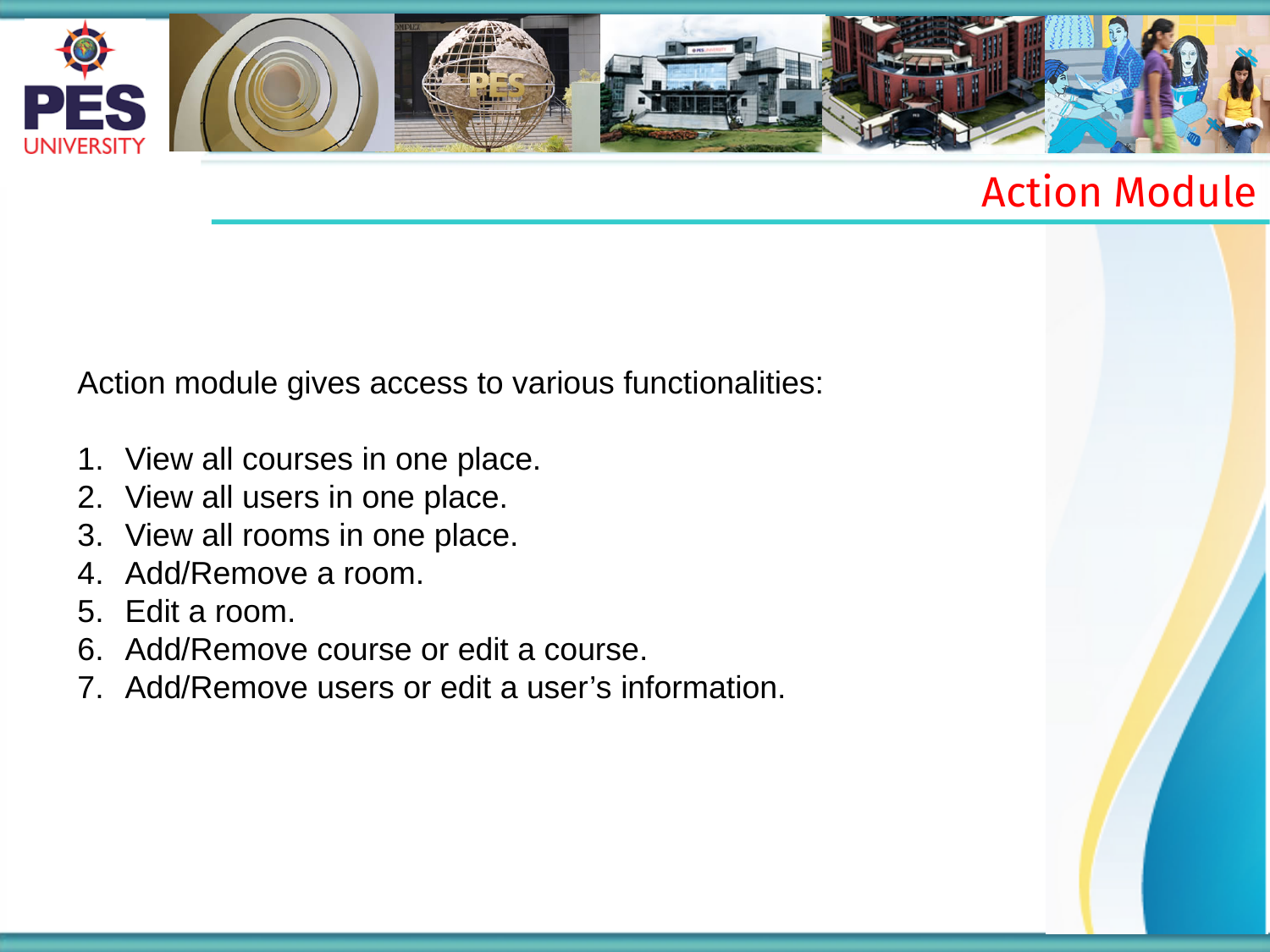

Action Module

Action module gives access to various functionalities:

View all courses in one place.
View all users in one place.
View all rooms in one place.
Add/Remove a room.
Edit a room.
Add/Remove course or edit a course.
Add/Remove users or edit a user’s information.